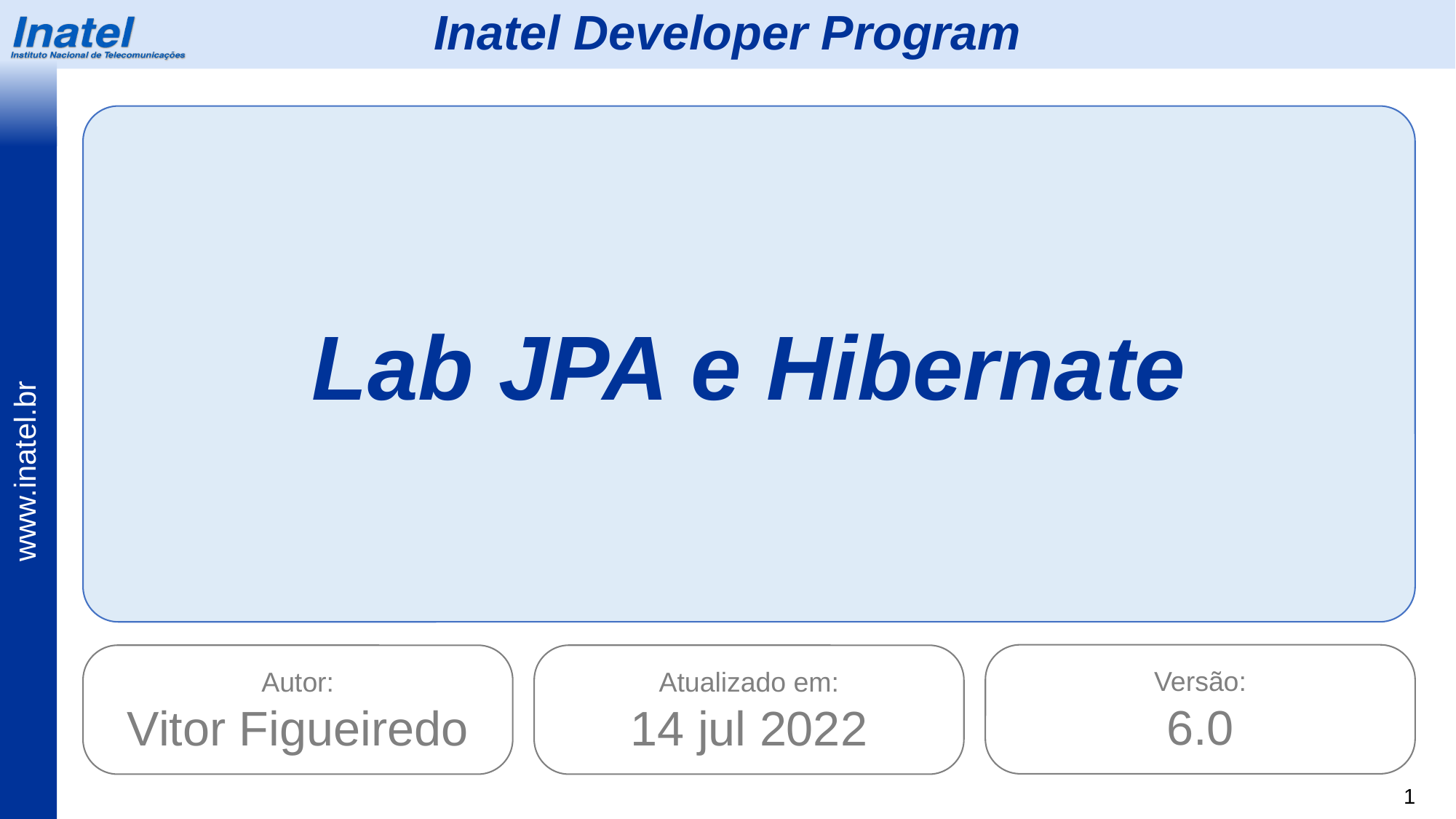

Inatel Developer Program
Lab JPA e Hibernate
Versão:
6.0
Autor:
Vitor Figueiredo
Atualizado em:
14 jul 2022